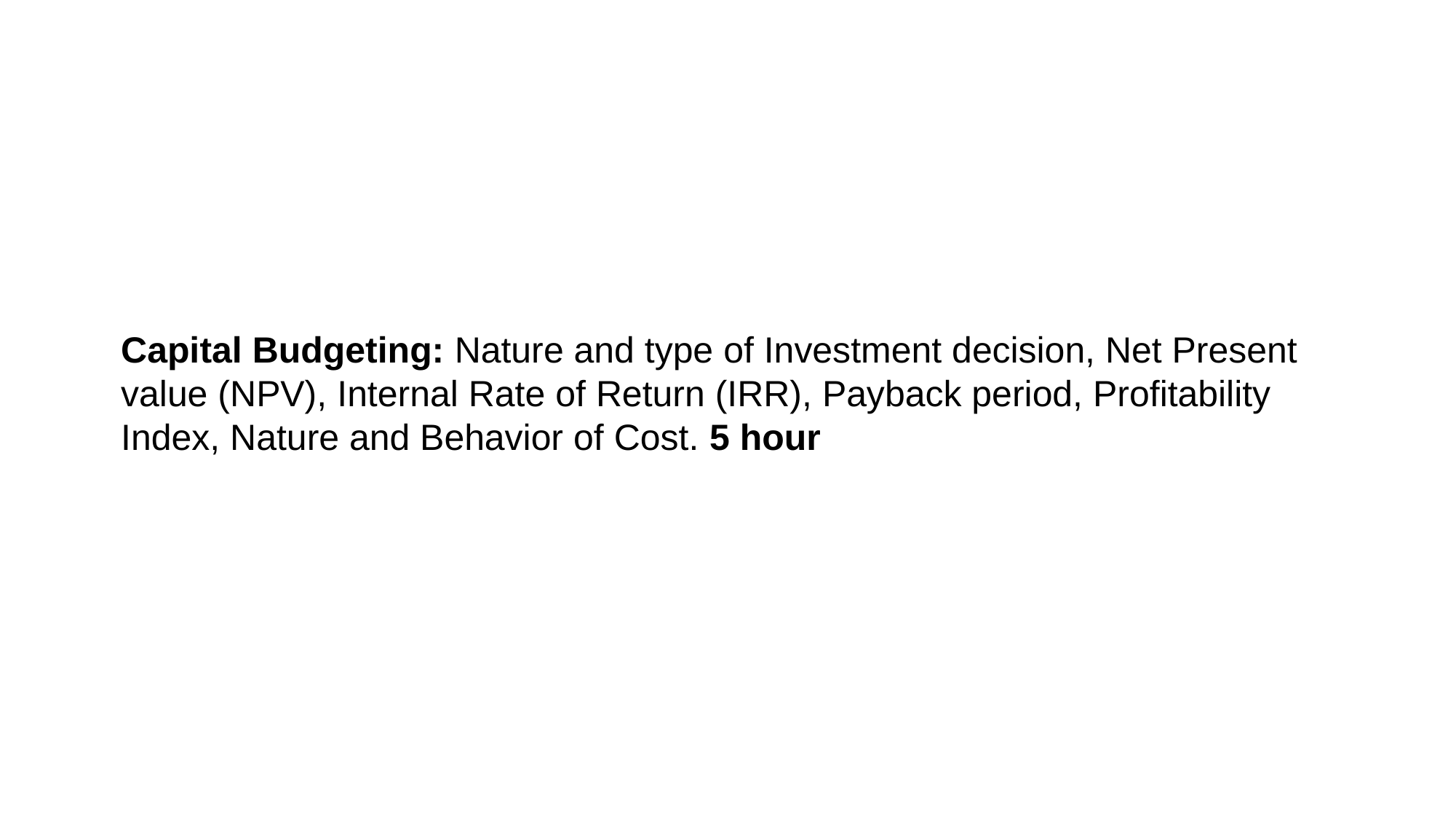

Capital Budgeting: Nature and type of Investment decision, Net Present value (NPV), Internal Rate of Return (IRR), Payback period, Profitability Index, Nature and Behavior of Cost. 5 hour